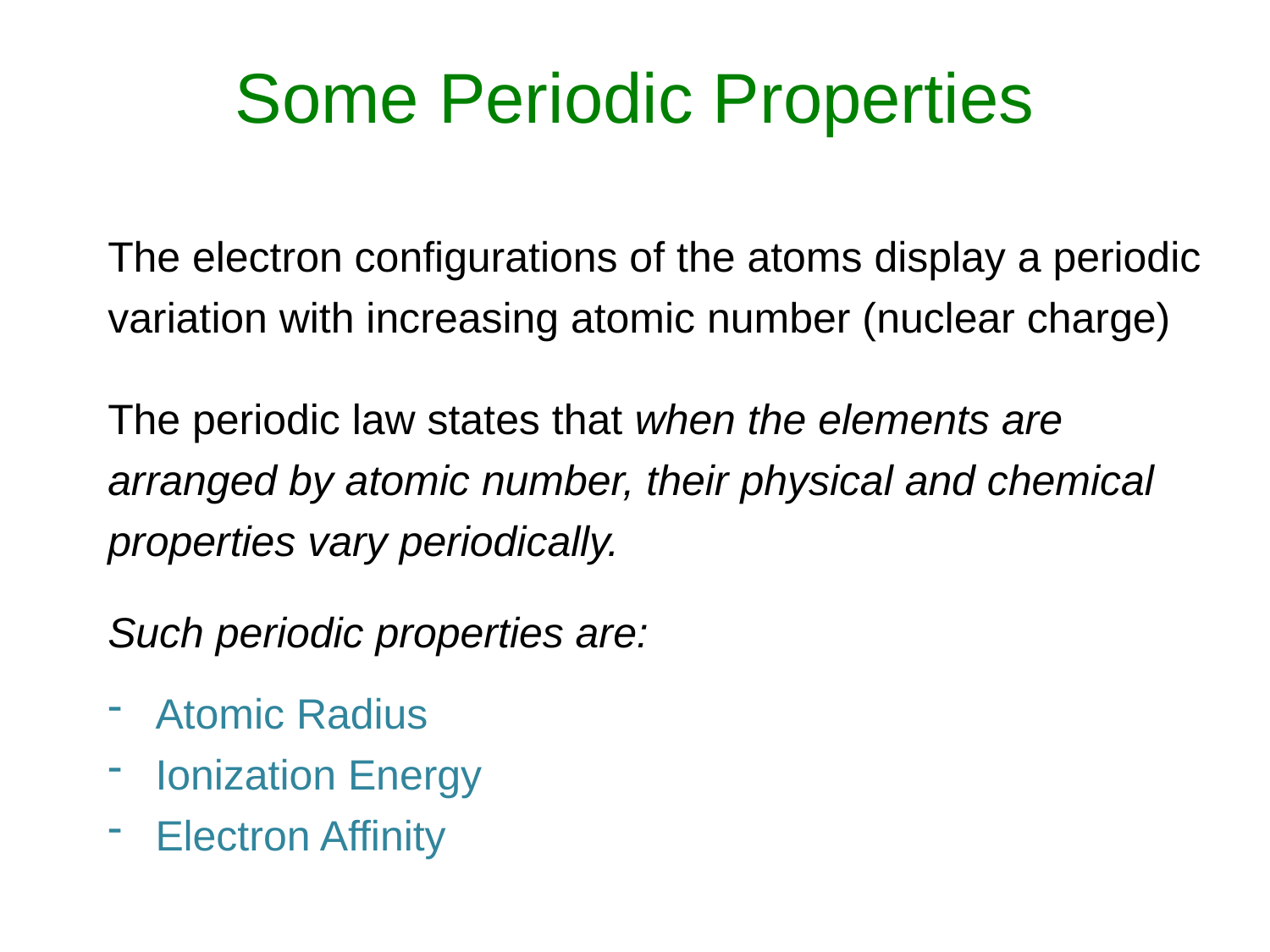

Some Periodic Properties
The electron configurations of the atoms display a periodic variation with increasing atomic number (nuclear charge)

The periodic law states that when the elements are arranged by atomic number, their physical and chemical properties vary periodically.

Such periodic properties are:

Atomic Radius
Ionization Energy
Electron Affinity